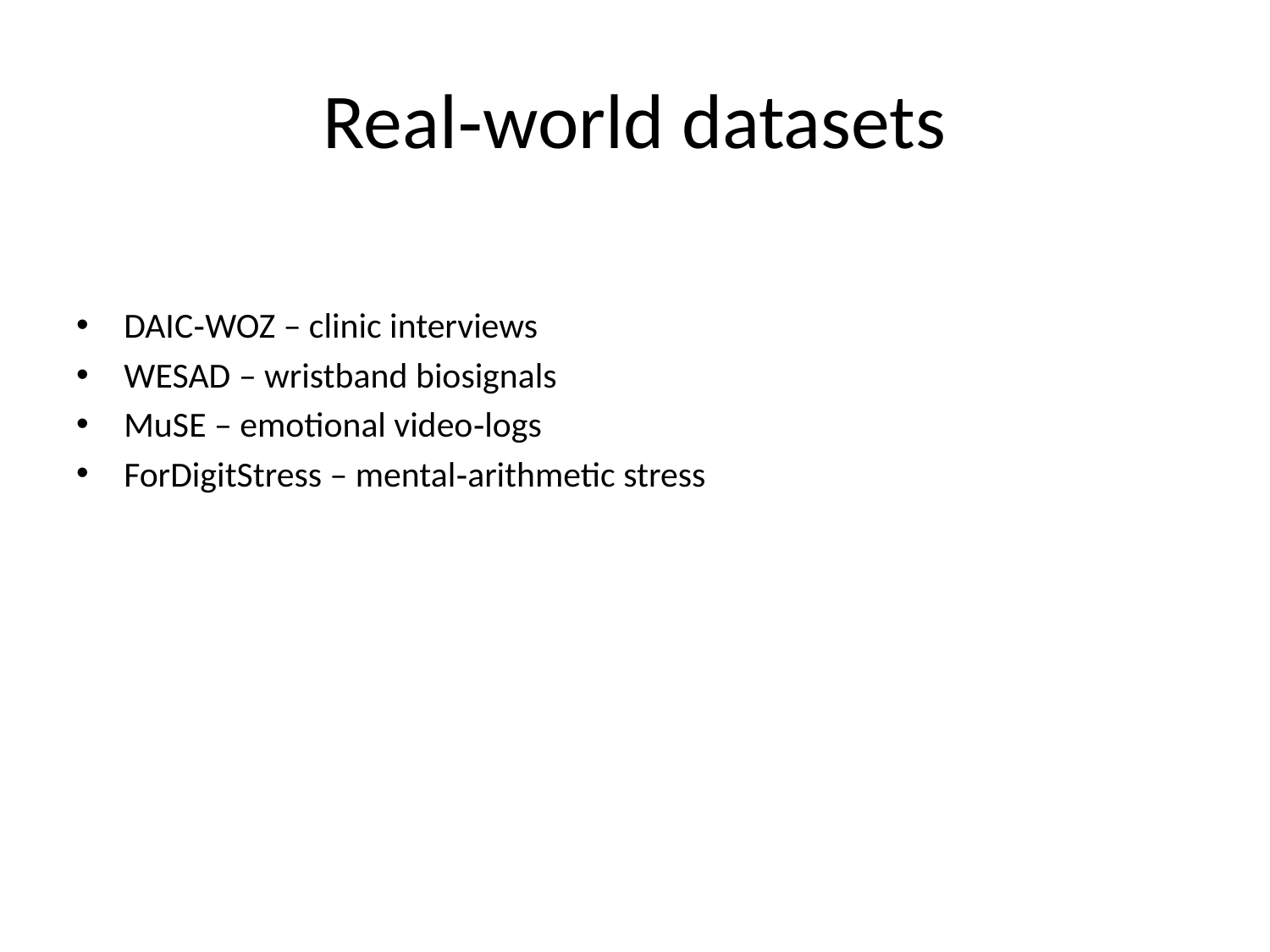

# Real‑world datasets

DAIC‑WOZ – clinic interviews
WESAD – wristband biosignals
MuSE – emotional video‑logs
ForDigitStress – mental‑arithmetic stress